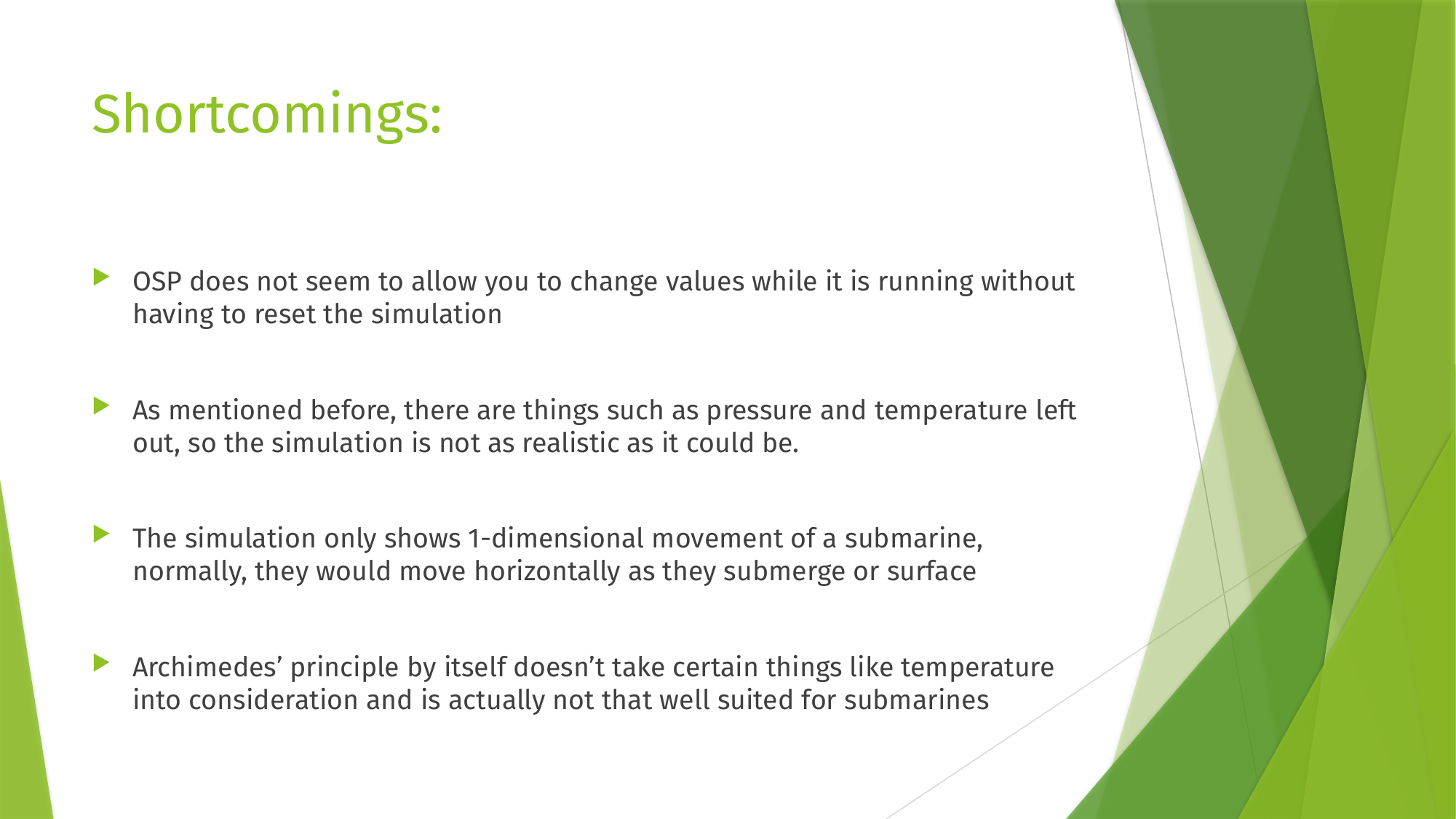

# Shortcomings:
OSP does not seem to allow you to change values while it is running without having to reset the simulation

As mentioned before, there are things such as pressure and temperature left out, so the simulation is not as realistic as it could be.

The simulation only shows 1-dimensional movement of a submarine, normally, they would move horizontally as they submerge or surface

Archimedes’ principle by itself doesn’t take certain things like temperature into consideration and is actually not that well suited for submarines